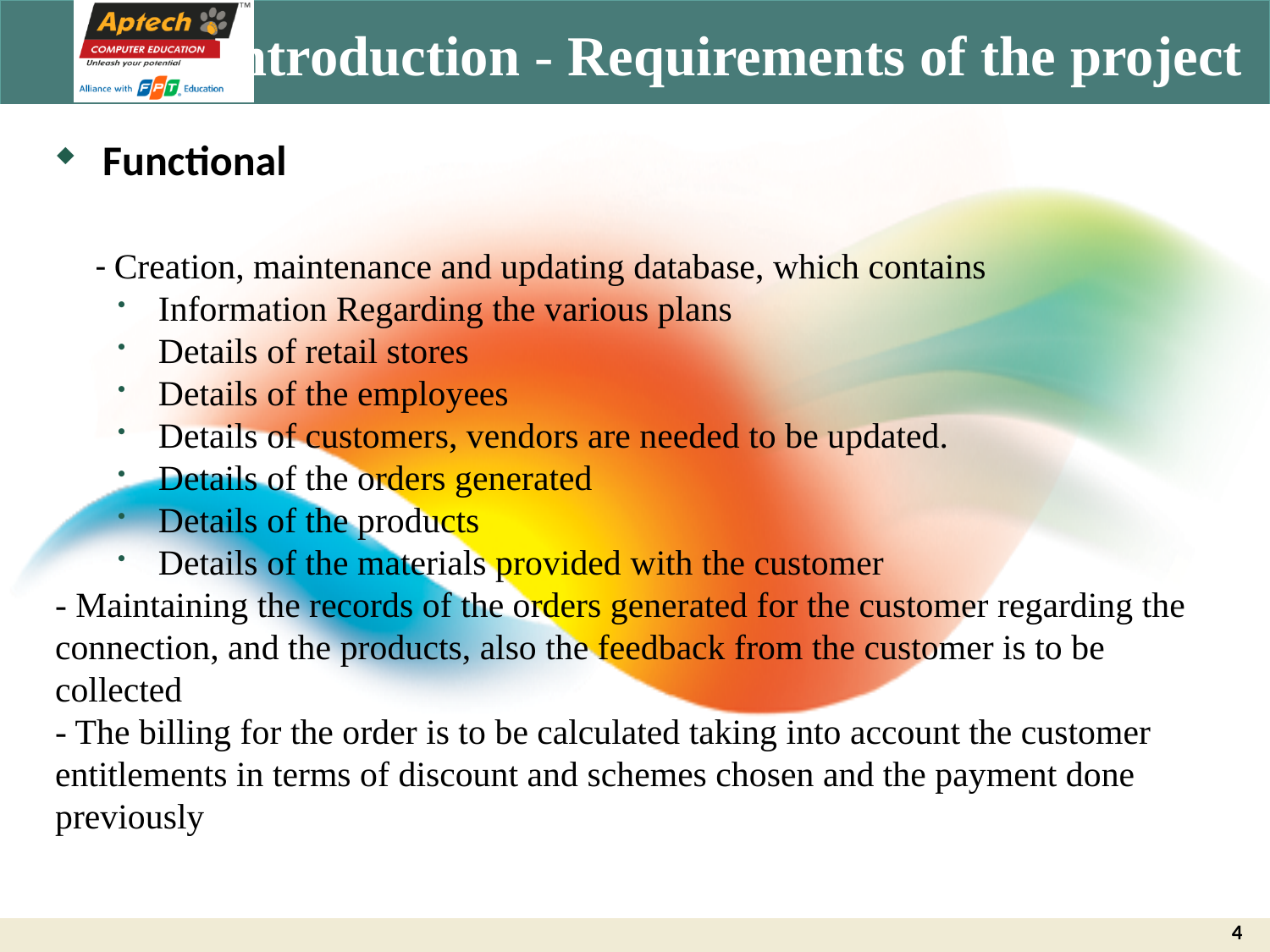

# Introduction - Requirements of the project
Functional

     - Creation, maintenance and updating database, which contains
Information Regarding the various plans
Details of retail stores
Details of the employees
Details of customers, vendors are needed to be updated.
Details of the orders generated
Details of the products
Details of the materials provided with the customer
- Maintaining the records of the orders generated for the customer regarding the connection, and the products, also the feedback from the customer is to be collected
- The billing for the order is to be calculated taking into account the customer entitlements in terms of discount and schemes chosen and the payment done previously

     ….
4